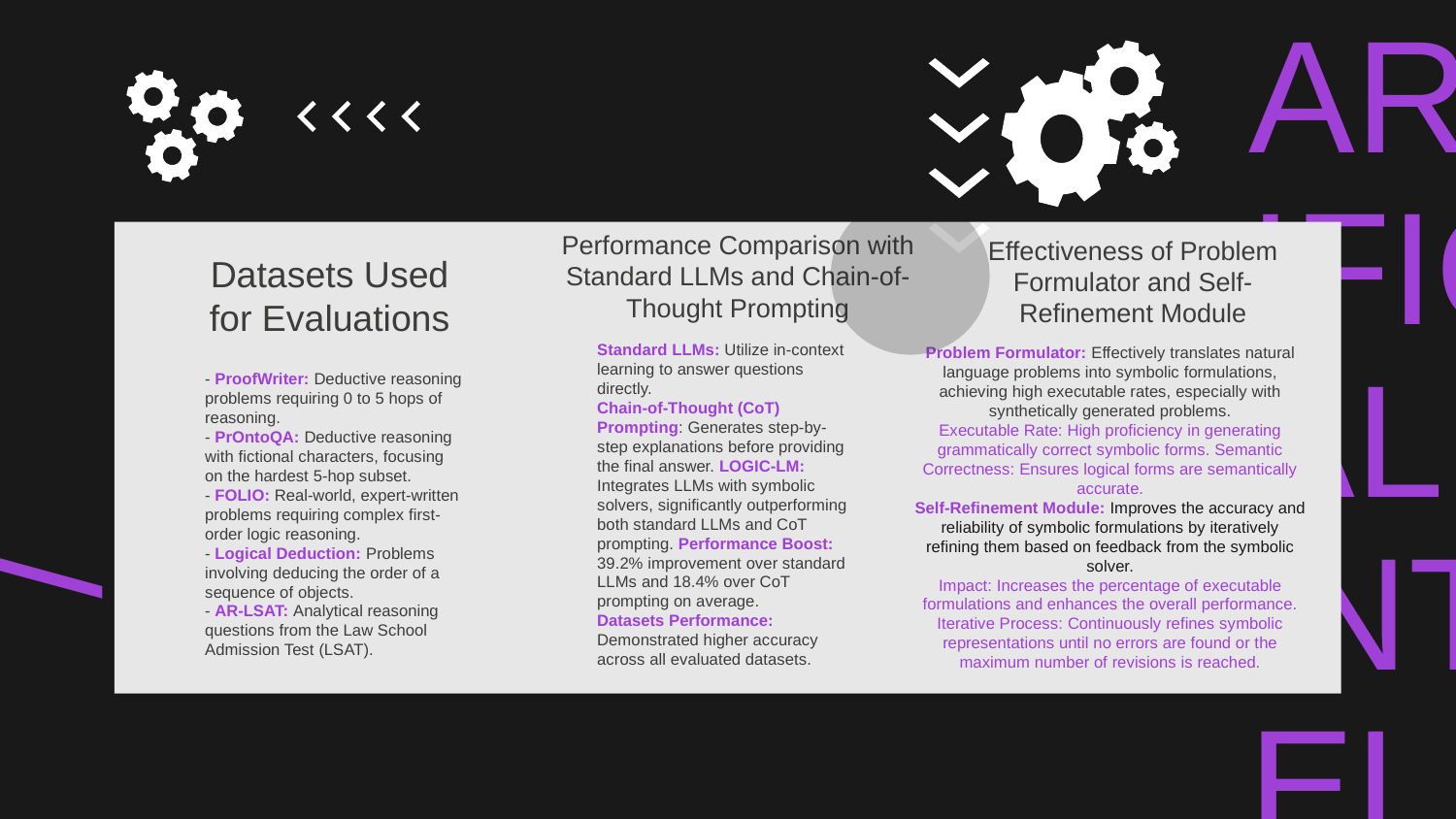

Performance Comparison with Standard LLMs and Chain-of-Thought Prompting
Datasets Used for Evaluations
Effectiveness of Problem Formulator and Self-Refinement Module
Problem Formulator: Effectively translates natural language problems into symbolic formulations, achieving high executable rates, especially with synthetically generated problems.
Executable Rate: High proficiency in generating grammatically correct symbolic forms. Semantic Correctness: Ensures logical forms are semantically accurate.
Self-Refinement Module: Improves the accuracy and reliability of symbolic formulations by iteratively refining them based on feedback from the symbolic solver.
Impact: Increases the percentage of executable formulations and enhances the overall performance. Iterative Process: Continuously refines symbolic representations until no errors are found or the maximum number of revisions is reached.
- ProofWriter: Deductive reasoning problems requiring 0 to 5 hops of reasoning.
- PrOntoQA: Deductive reasoning with fictional characters, focusing on the hardest 5-hop subset.
- FOLIO: Real-world, expert-written problems requiring complex first-order logic reasoning.
- Logical Deduction: Problems involving deducing the order of a sequence of objects.
- AR-LSAT: Analytical reasoning questions from the Law School Admission Test (LSAT).
Standard LLMs: Utilize in-context learning to answer questions directly.
Chain-of-Thought (CoT) Prompting: Generates step-by-step explanations before providing the final answer. LOGIC-LM: Integrates LLMs with symbolic solvers, significantly outperforming both standard LLMs and CoT prompting. Performance Boost: 39.2% improvement over standard LLMs and 18.4% over CoT prompting on average.
Datasets Performance: Demonstrated higher accuracy across all evaluated datasets.